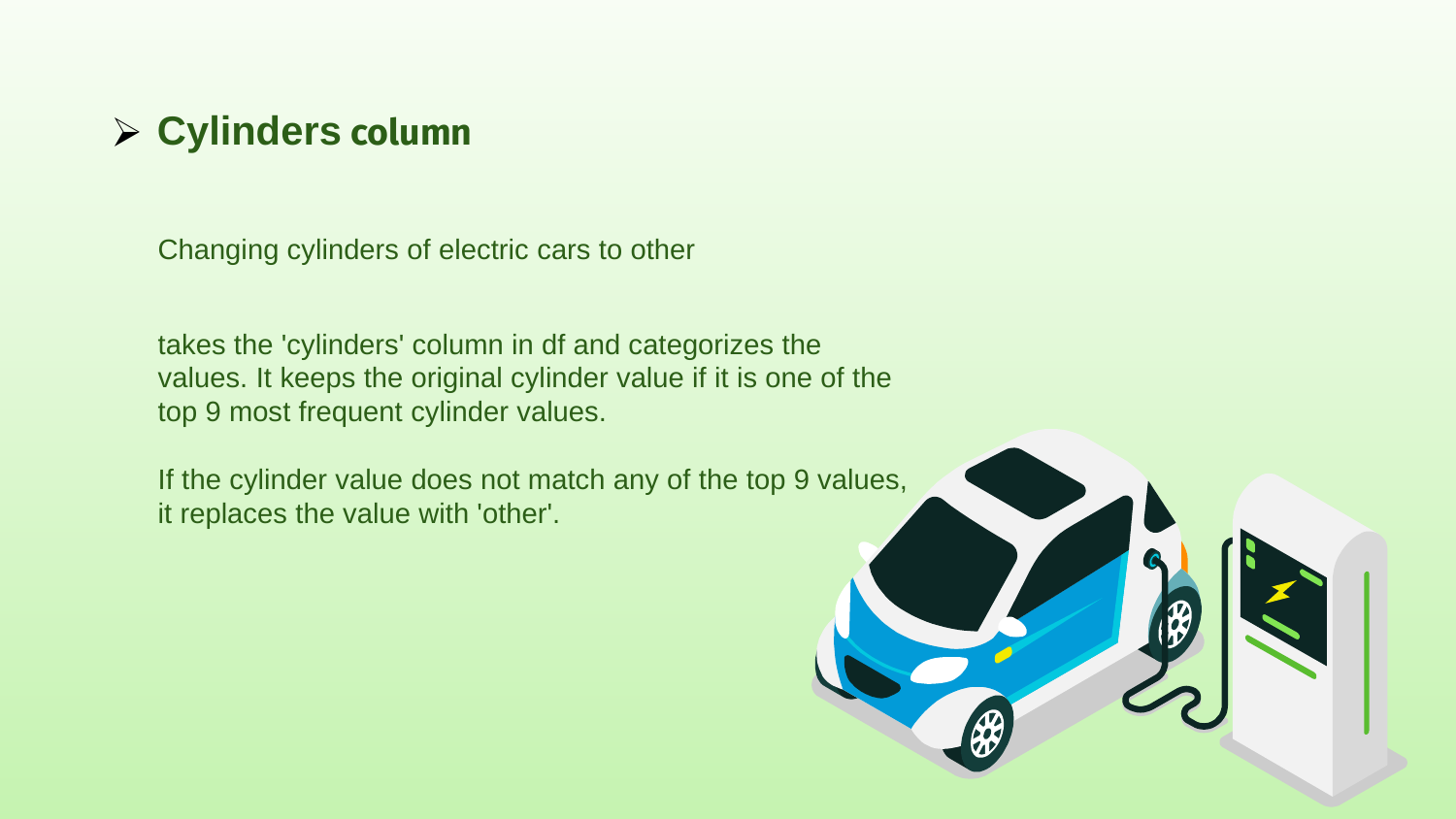

Cylinders column
Changing cylinders of electric cars to other
takes the 'cylinders' column in df and categorizes the values. It keeps the original cylinder value if it is one of the top 9 most frequent cylinder values.

If the cylinder value does not match any of the top 9 values, it replaces the value with 'other'.